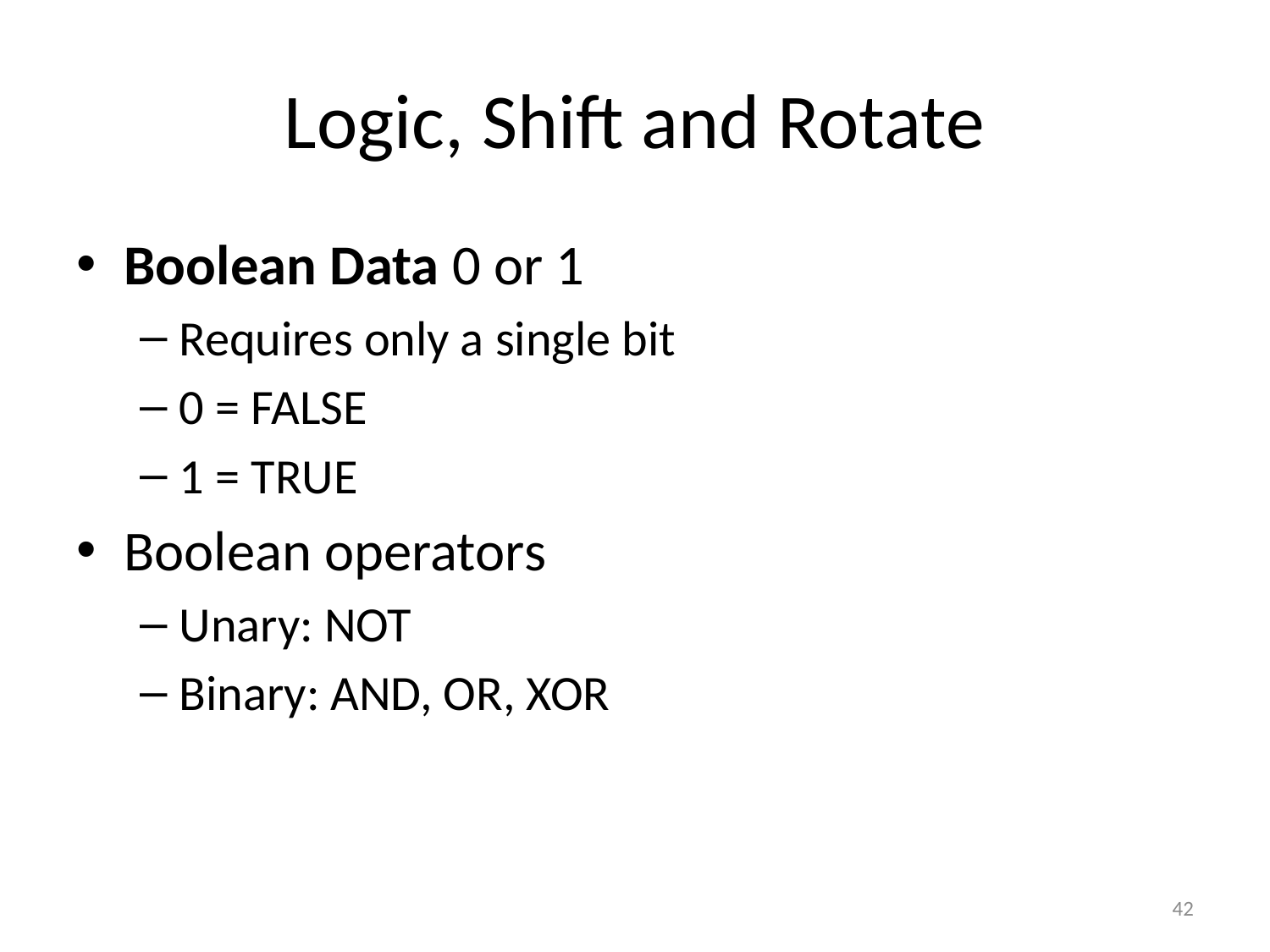

# Logic, Shift and Rotate
Boolean Data 0 or 1
Requires only a single bit
0 = FALSE
1 = TRUE
Boolean operators
Unary: NOT
Binary: AND, OR, XOR

42